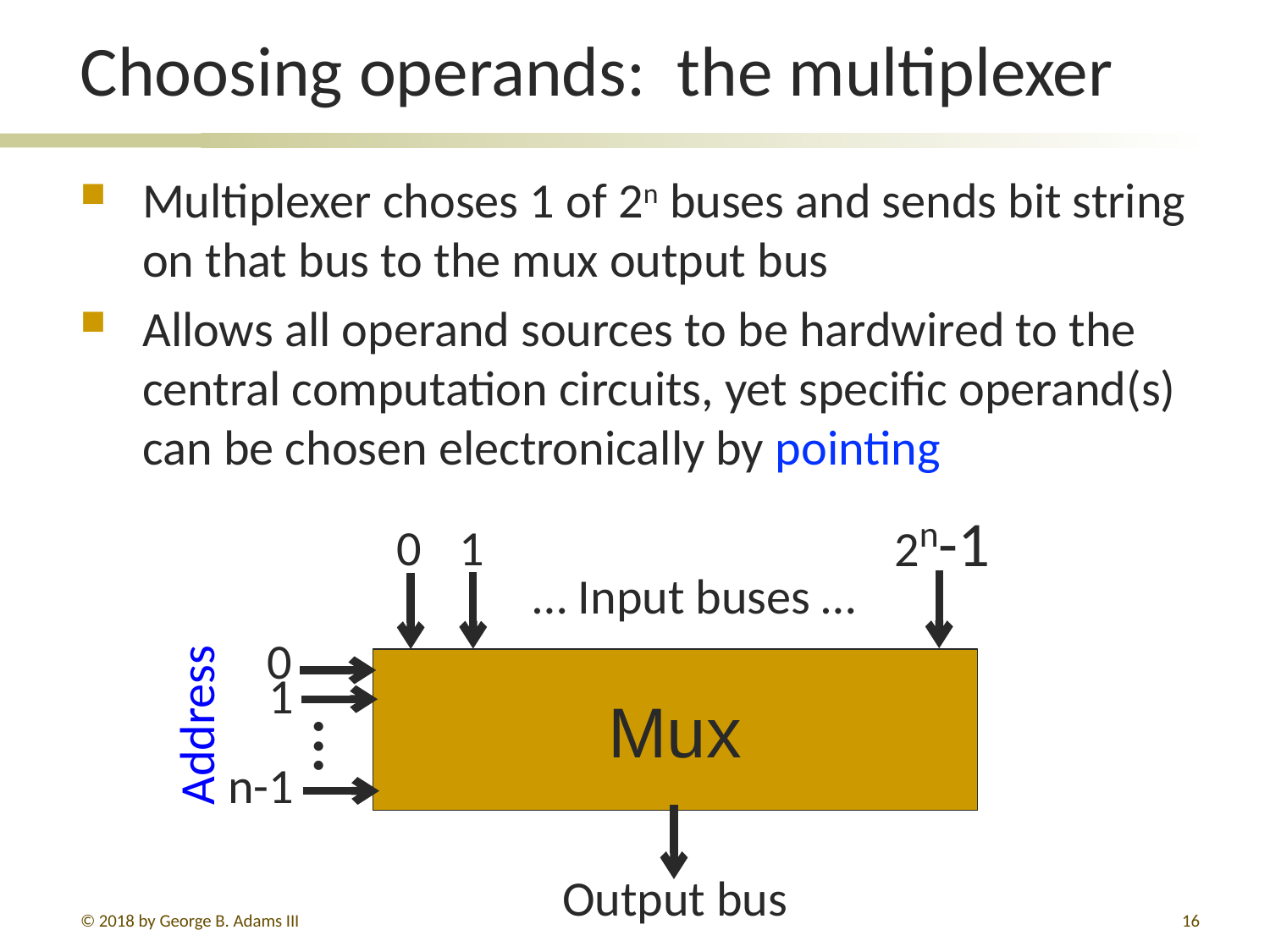

# Choosing operands:  the multiplexer
Multiplexer choses 1 of 2n buses and sends bit string on that bus to the mux output bus
Allows all operand sources to be hardwired to the central computation circuits, yet specific operand(s) can be chosen electronically by pointing
2n-1
1
0
… Input buses …
0
Mux
1
Address
…
n-1
Output bus
© 2018 by George B. Adams III
16